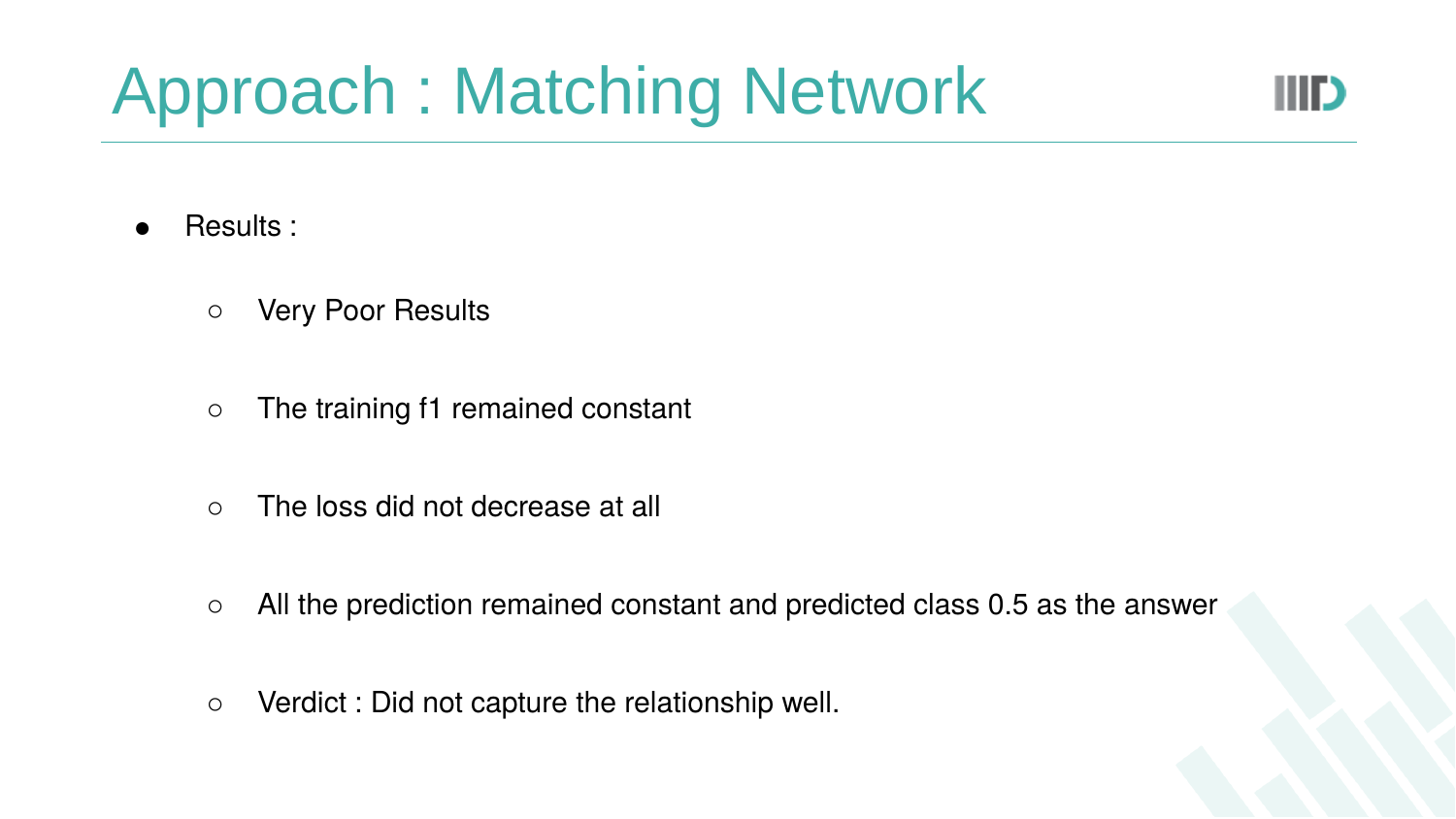

# Approach : Matching Network
Results :
Very Poor Results
The training f1 remained constant
The loss did not decrease at all
All the prediction remained constant and predicted class 0.5 as the answer
Verdict : Did not capture the relationship well.